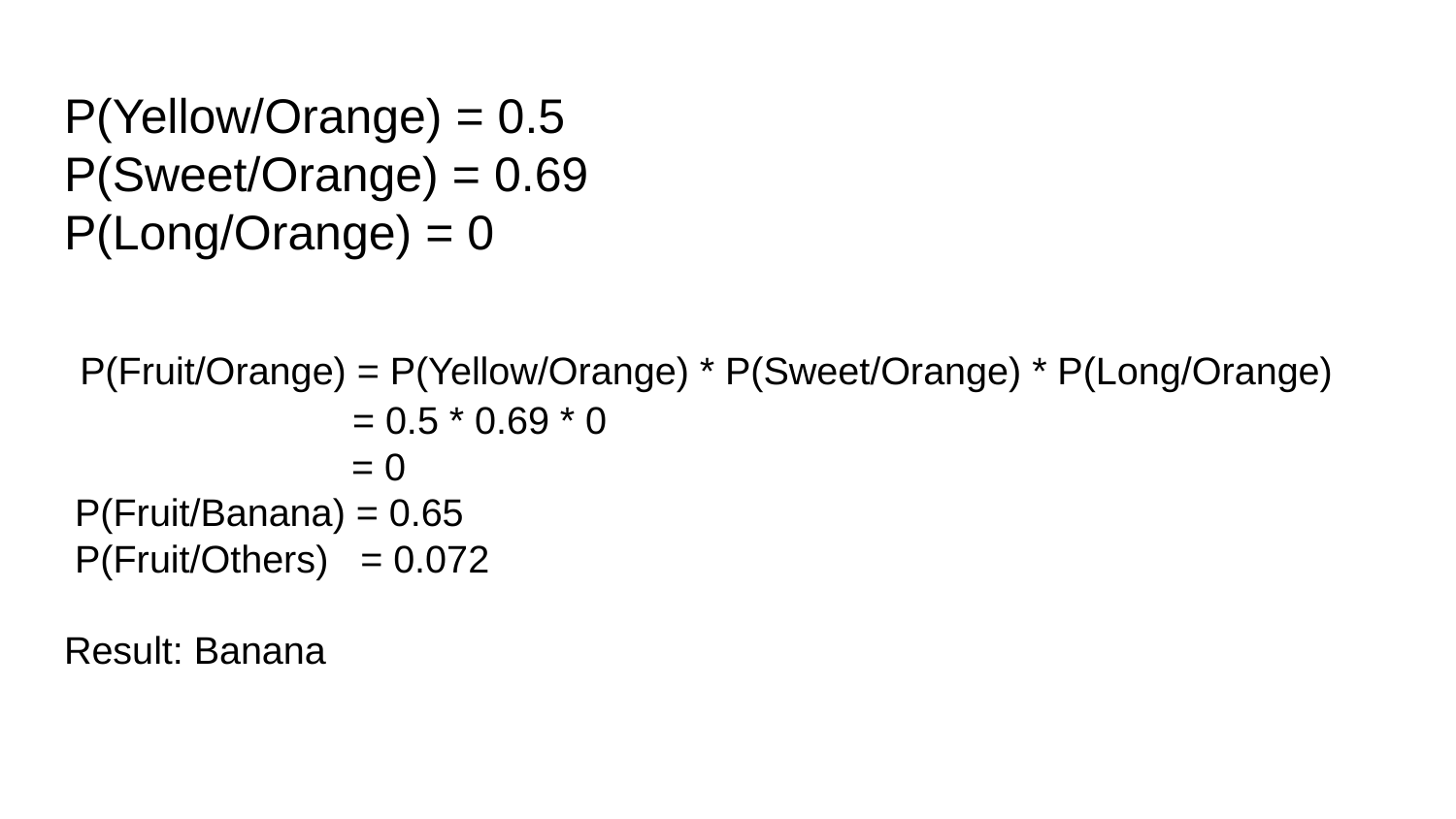

# P(Yellow/Orange) = 0.5
P(Sweet/Orange) = 0.69
P(Long/Orange) = 0

 P(Fruit/Orange) = P(Yellow/Orange) * P(Sweet/Orange) * P(Long/Orange)
                           = 0.5 * 0.69 * 0
                           = 0
 P(Fruit/Banana) = 0.65
 P(Fruit/Others)   = 0.072

Result: Banana